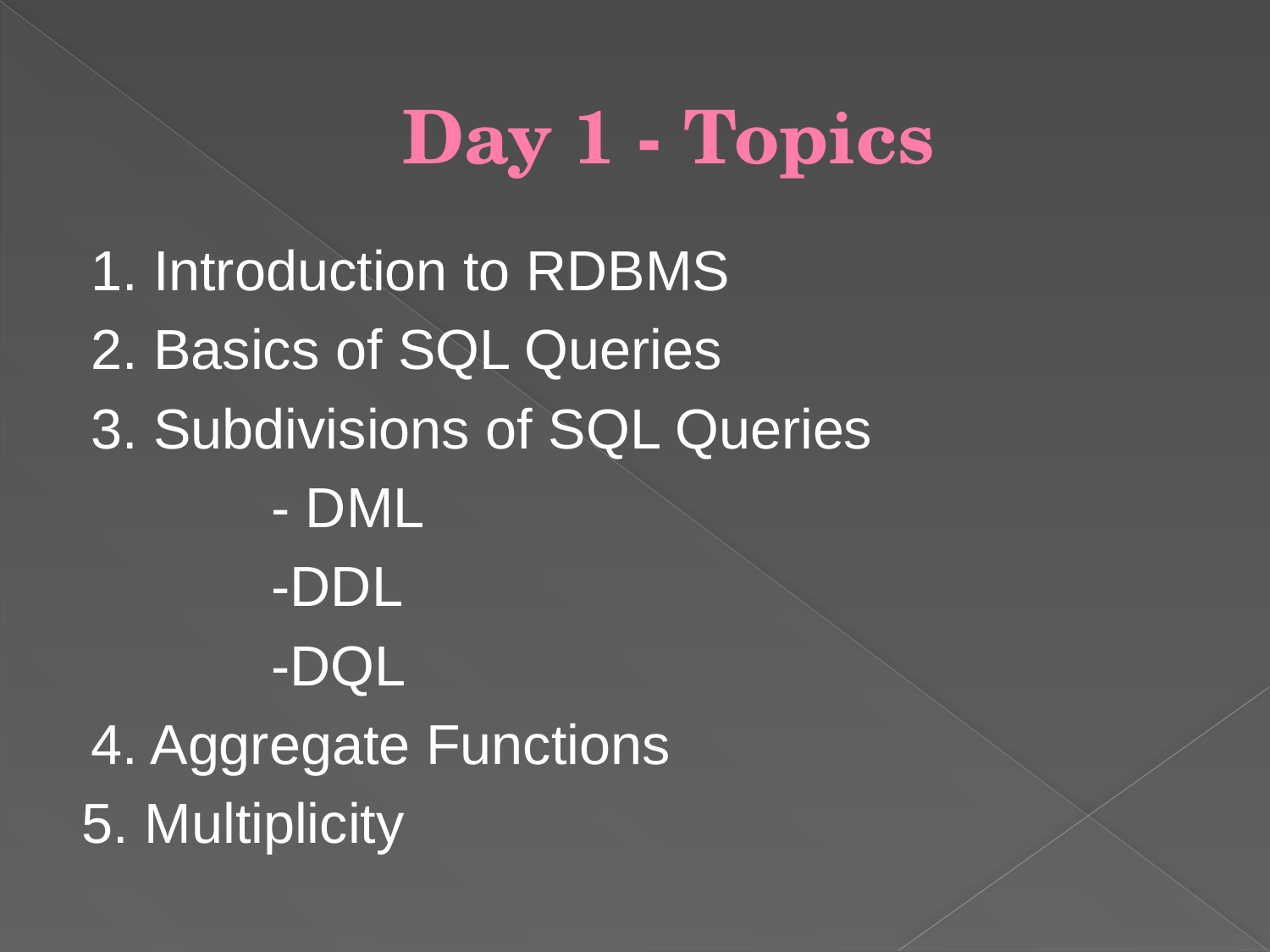

# Day 1 - Topics
1. Introduction to RDBMS
2. Basics of SQL Queries
3. Subdivisions of SQL Queries
		- DML
		-DDL
		-DQL
4. Aggregate Functions
5. Multiplicity